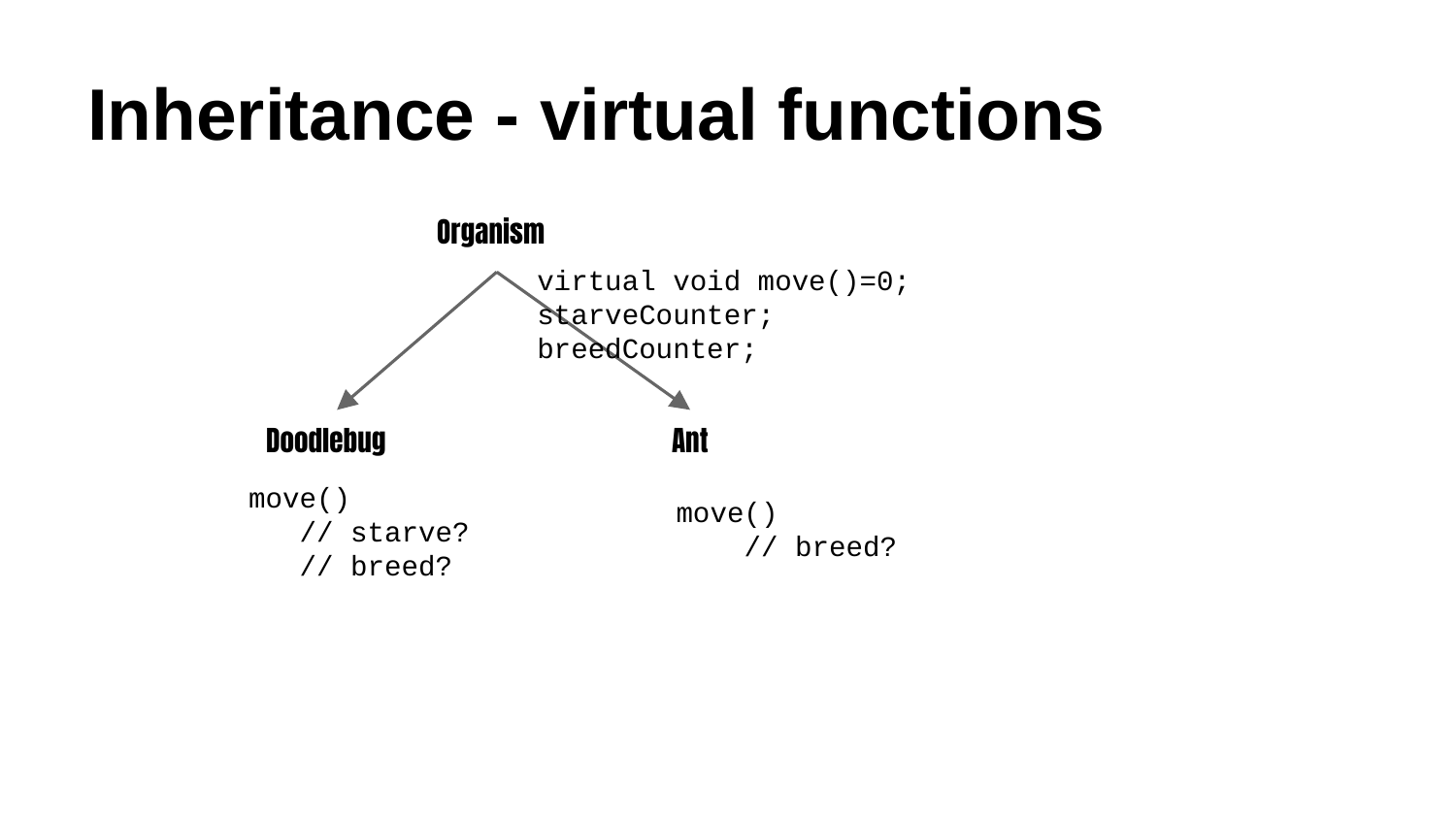

# Inheritance - virtual functions
Organism
virtual void move()=0;
starveCounter;
breedCounter;
Doodlebug
Ant
move()
   // starve?
   // breed?
move()
    // breed?